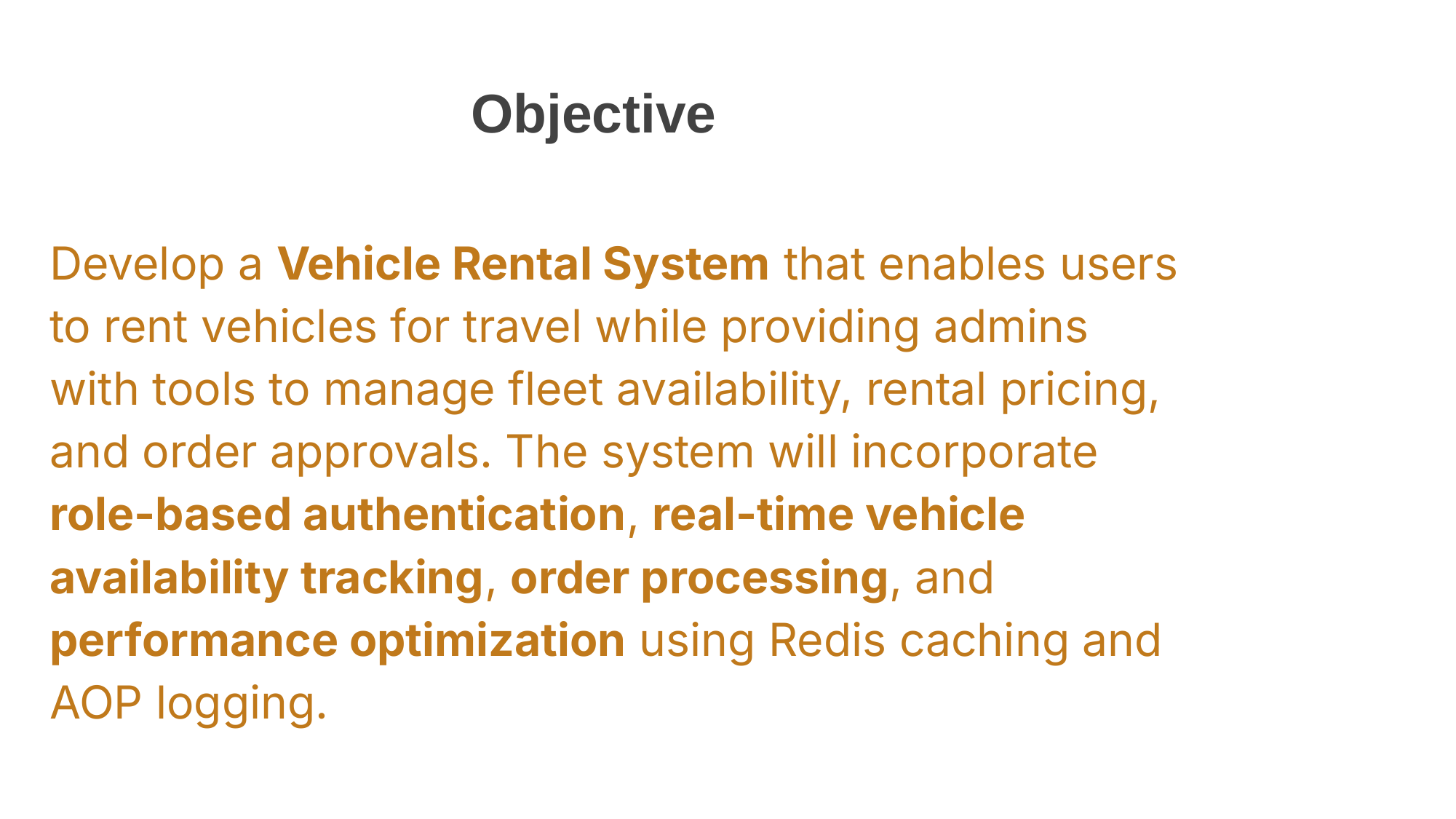

# Objective
Develop a Vehicle Rental System that enables users to rent vehicles for travel while providing admins with tools to manage fleet availability, rental pricing, and order approvals. The system will incorporate role-based authentication, real-time vehicle availability tracking, order processing, and performance optimization using Redis caching and AOP logging.